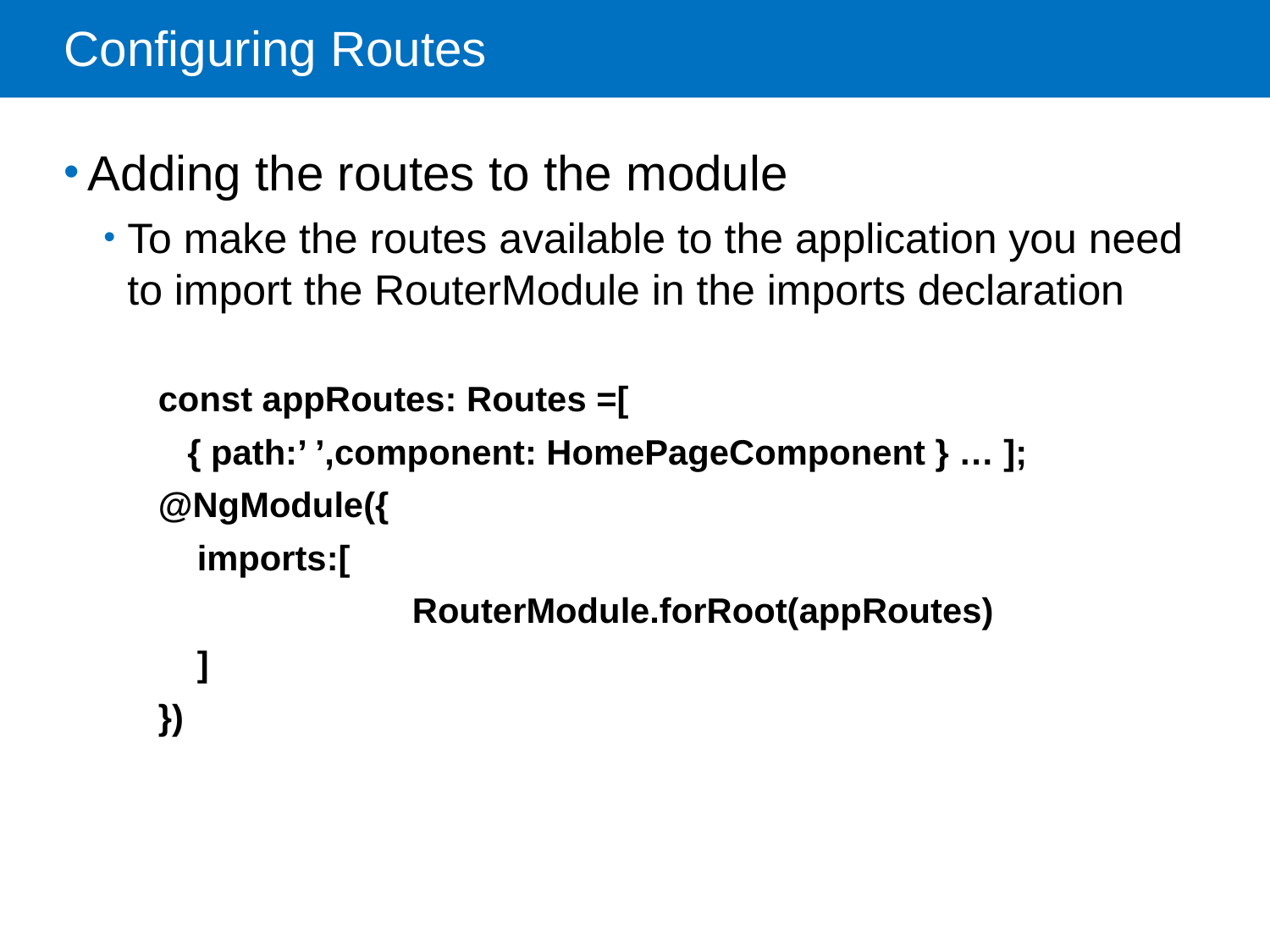

# Configuring Routes
Adding the routes to the module
To make the routes available to the application you need to import the RouterModule in the imports declaration

const appRoutes: Routes =[
   { path:’ ’,component: HomePageComponent } … ];
@NgModule({
    imports:[
   		RouterModule.forRoot(appRoutes)
    ]
})